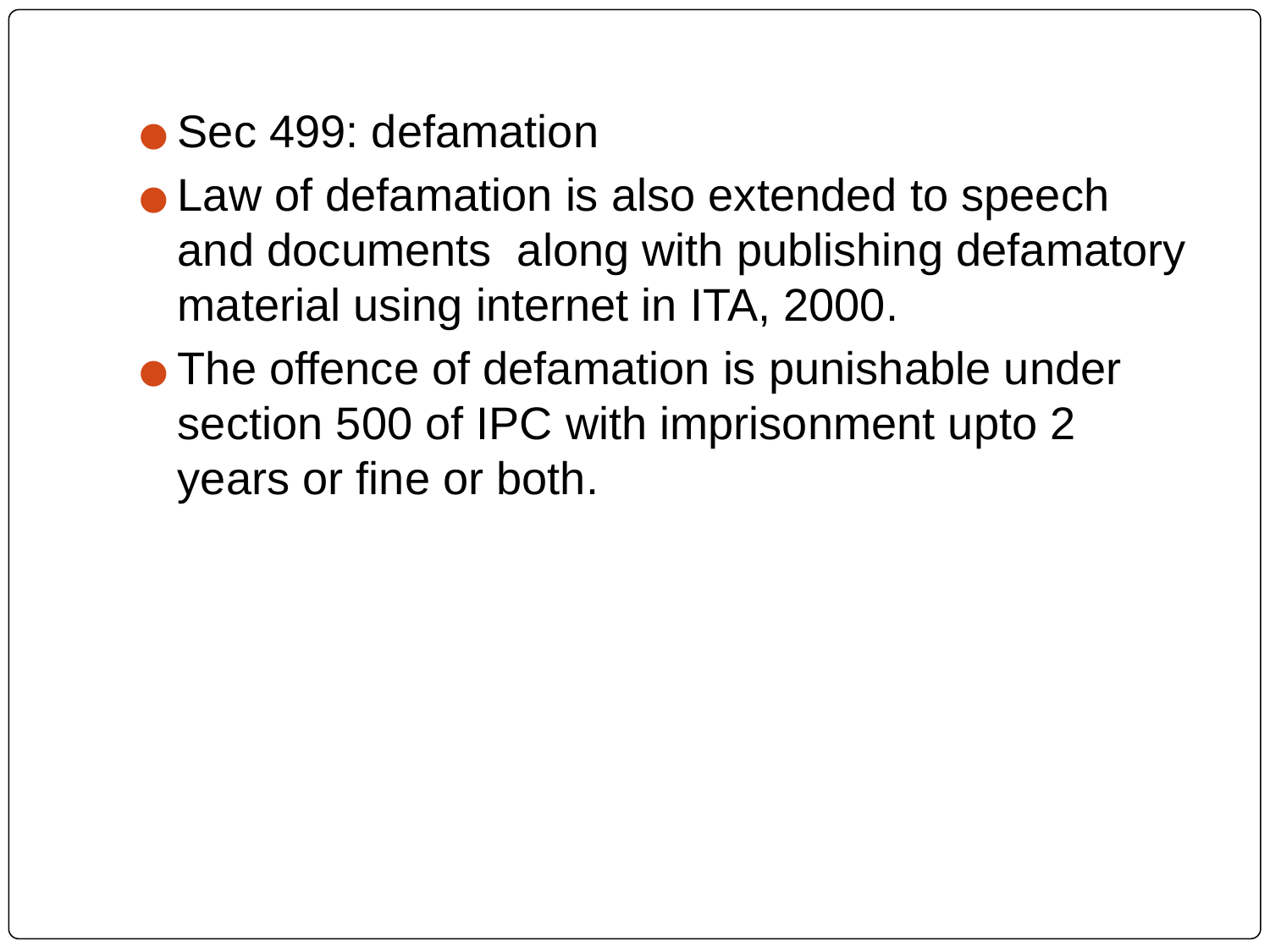

Sec 499: defamation
Law of defamation is also extended to speech and documents  along with publishing defamatory material using internet in ITA, 2000.
The offence of defamation is punishable under section 500 of IPC with imprisonment upto 2 years or fine or both.